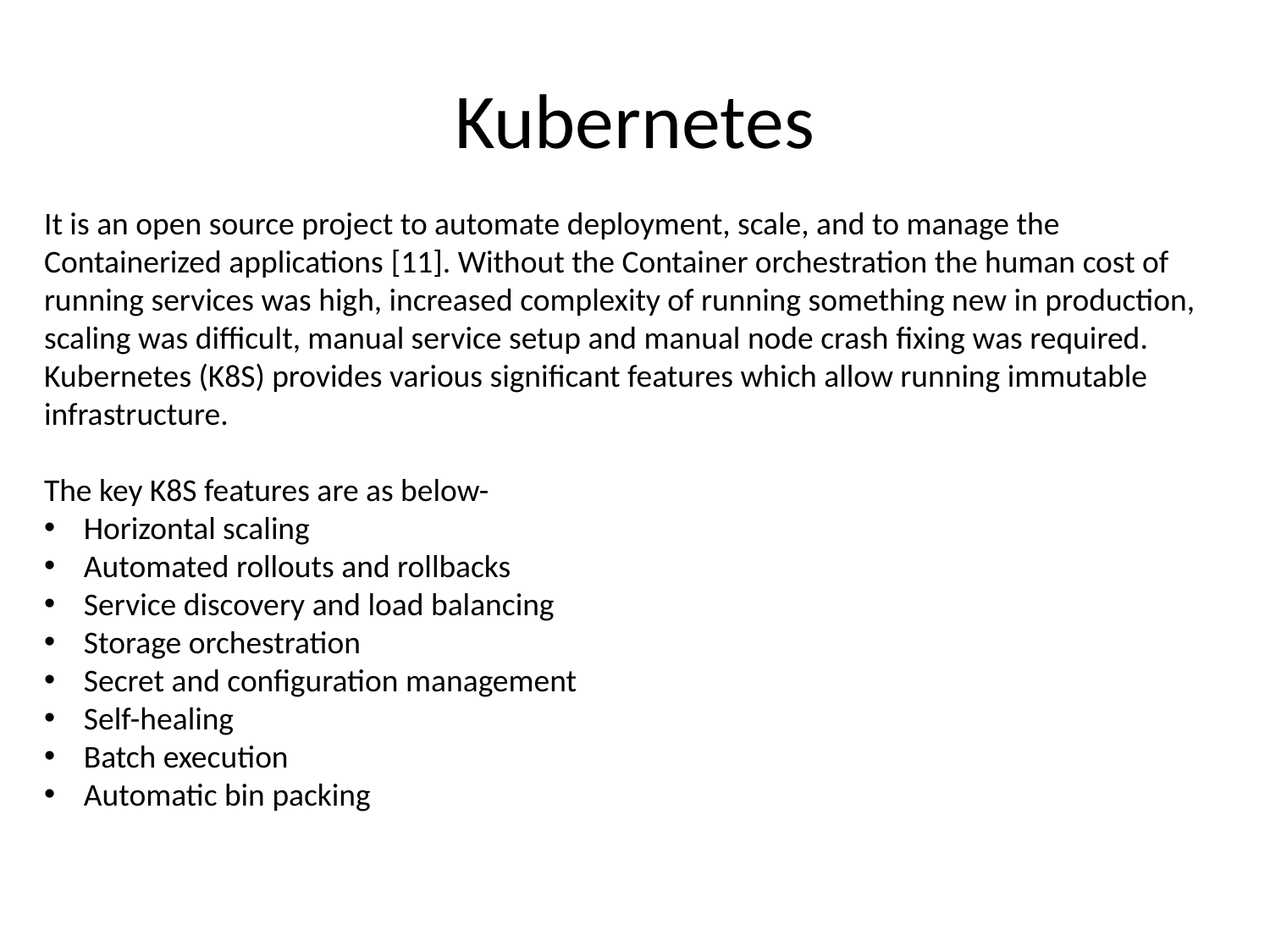

# Kubernetes
It is an open source project to automate deployment, scale, and to manage the
Containerized applications [11]. Without the Container orchestration the human cost of
running services was high, increased complexity of running something new in production,
scaling was difficult, manual service setup and manual node crash fixing was required.
Kubernetes (K8S) provides various significant features which allow running immutable
infrastructure.

The key K8S features are as below-
Horizontal scaling
Automated rollouts and rollbacks
Service discovery and load balancing
Storage orchestration
Secret and configuration management
Self-healing
Batch execution
Automatic bin packing